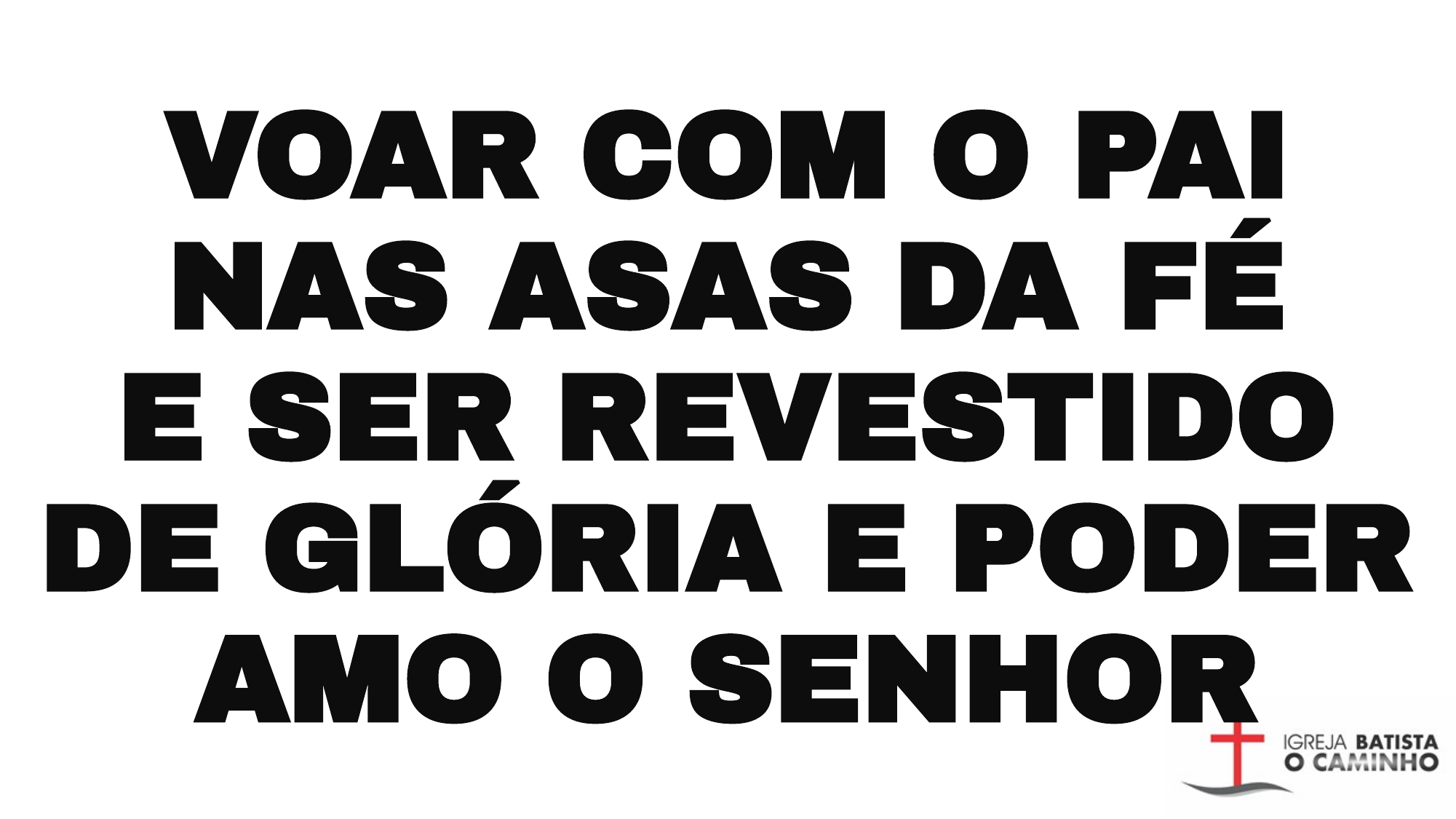

# Voar com o Pai nas asas da fé E ser revestido de glória e poder AMO o SENHOR